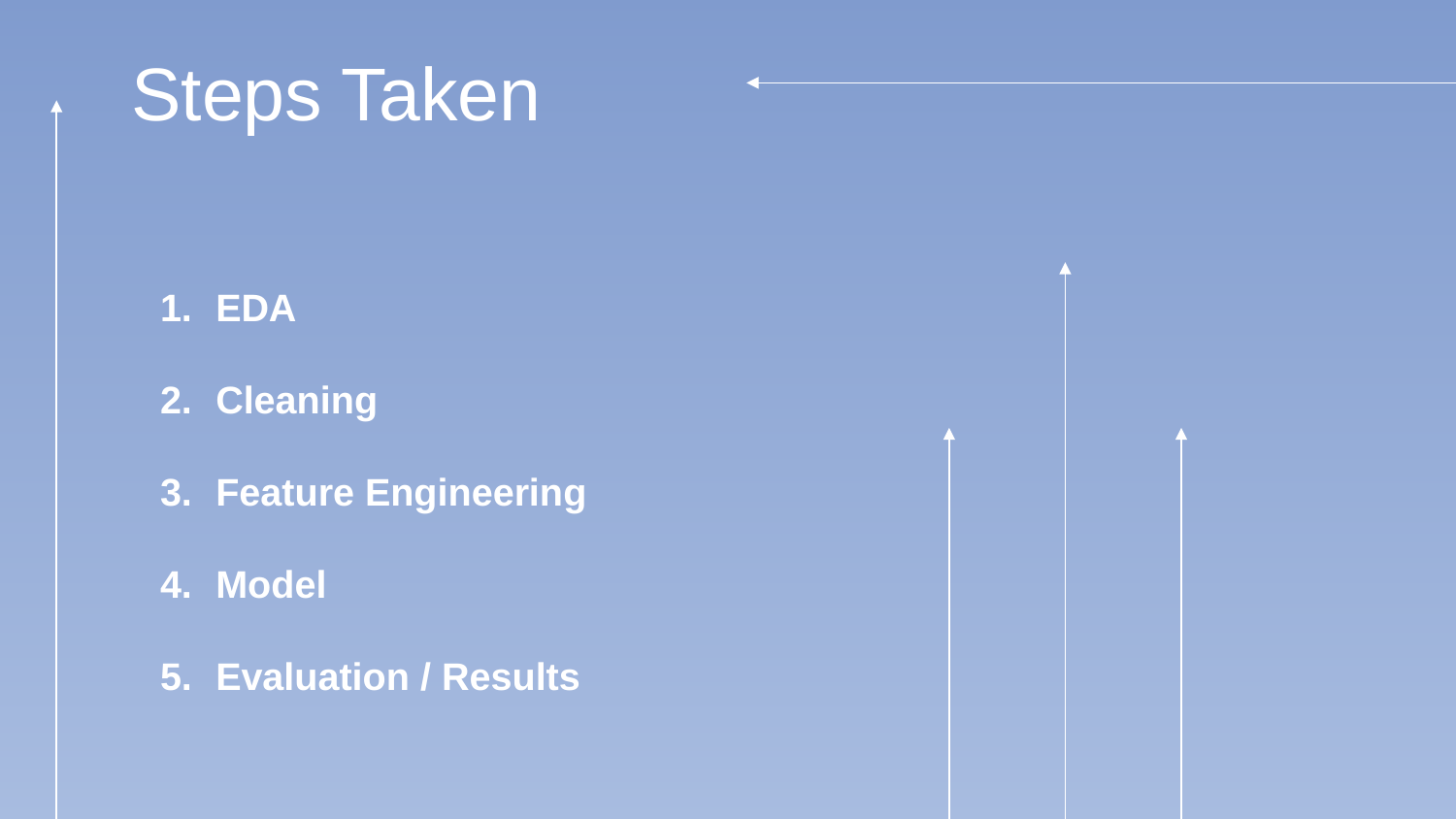

# Steps Taken
EDA
Cleaning
Feature Engineering
Model
Evaluation / Results